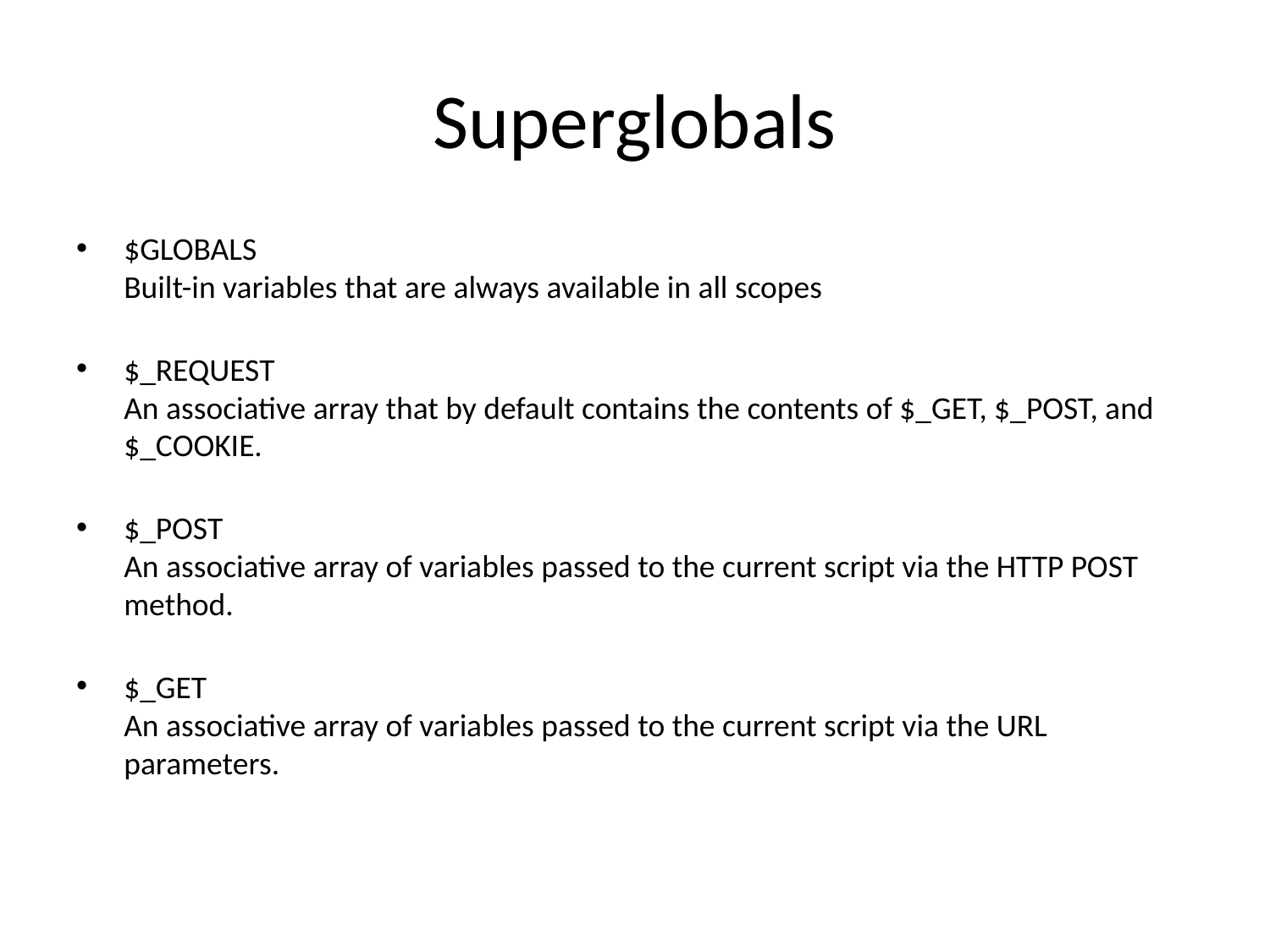

# Superglobals
$GLOBALS
Built-in variables that are always available in all scopes
$_REQUEST
An associative array that by default contains the contents of $_GET, $_POST, and $_COOKIE.
$_POST
An associative array of variables passed to the current script via the HTTP POST method.
$_GET
An associative array of variables passed to the current script via the URL parameters.